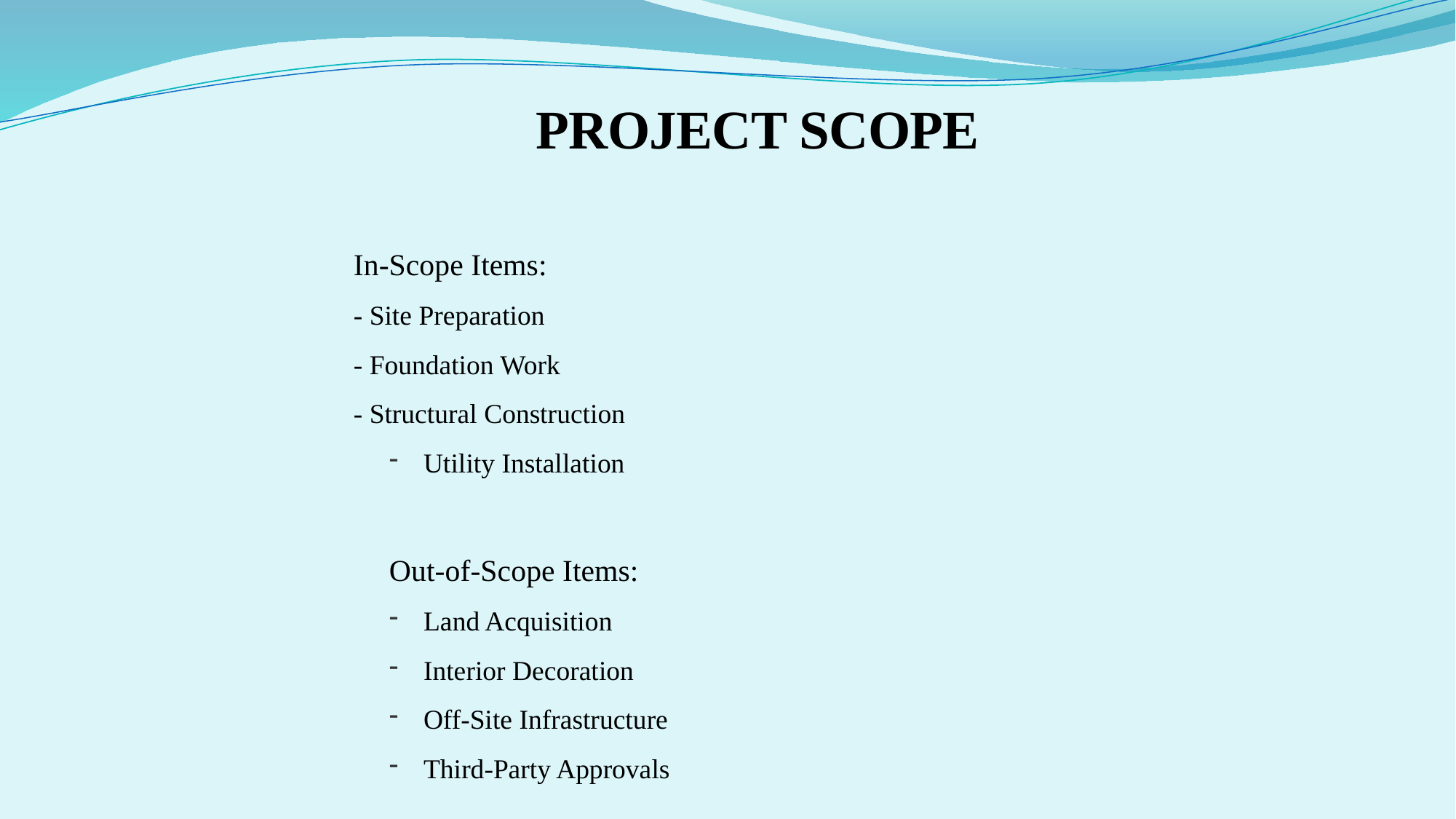

PROJECT SCOPE

In-Scope Items:
- Site Preparation
- Foundation Work
- Structural Construction
Utility Installation

Out-of-Scope Items:
Land Acquisition
Interior Decoration
Off-Site Infrastructure
Third-Party Approvals